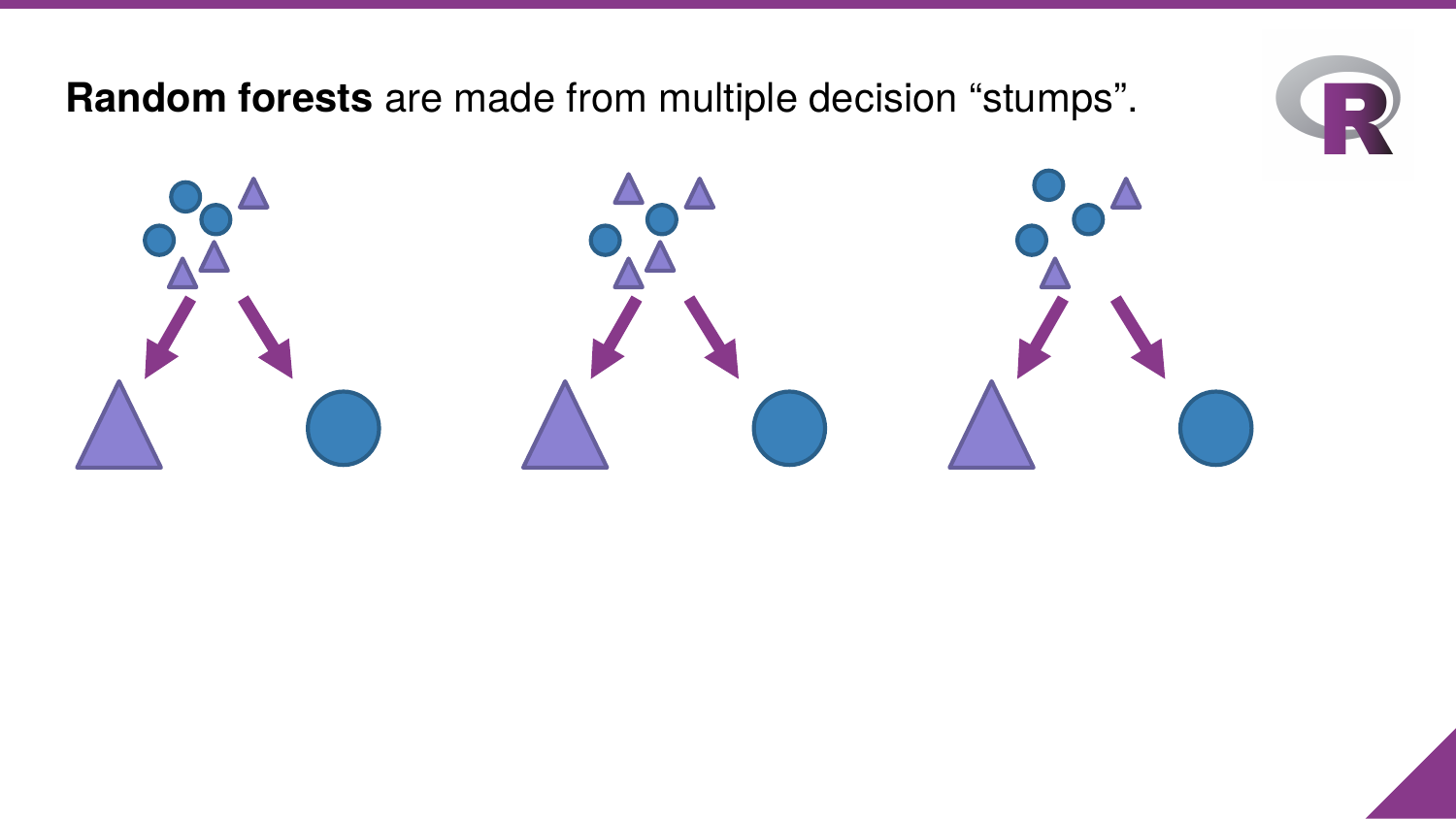

Random forests are made from multiple decision “stumps”.